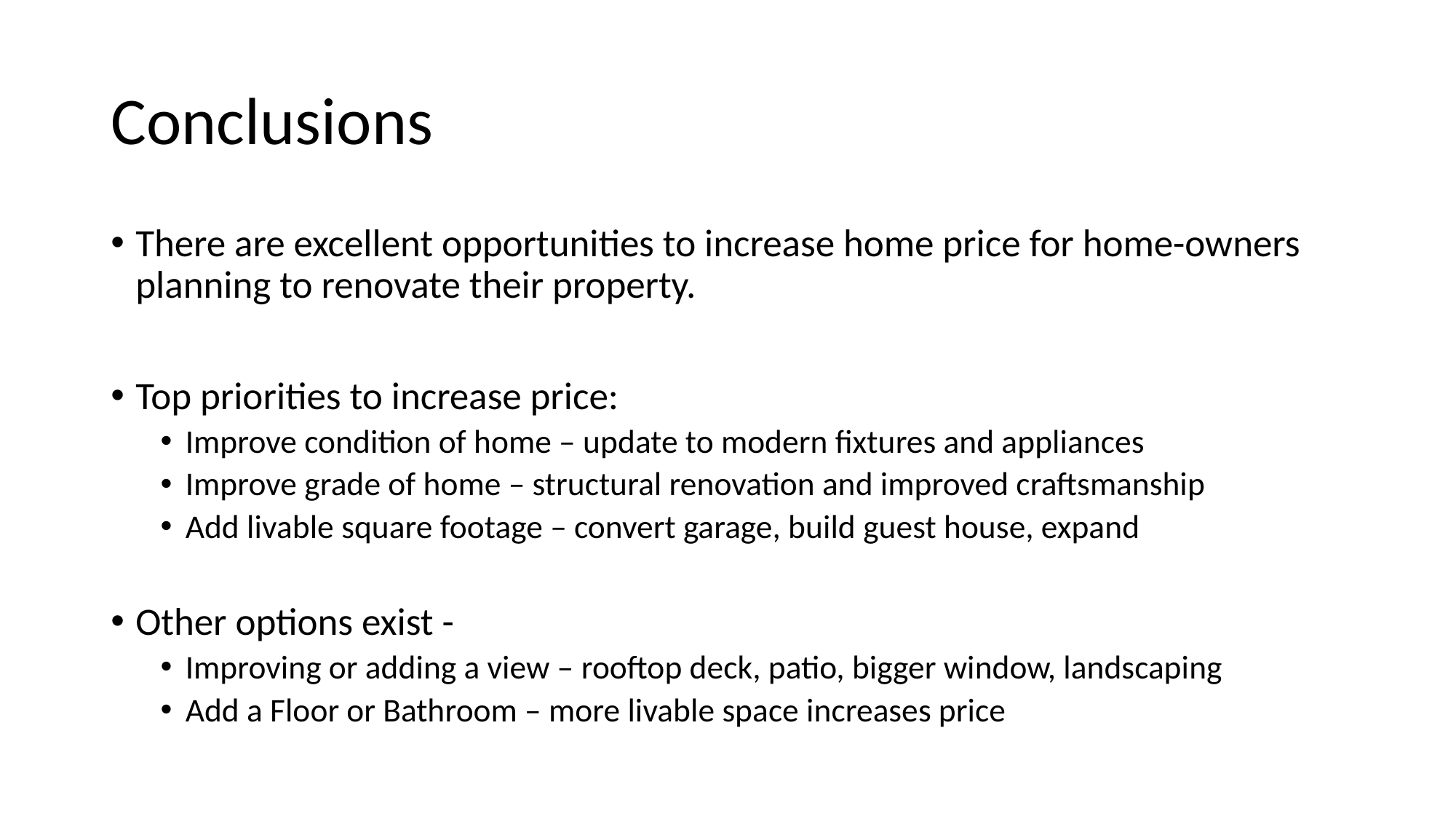

# Conclusions
There are excellent opportunities to increase home price for home-owners planning to renovate their property.

Top priorities to increase price:
Improve condition of home – update to modern fixtures and appliances
Improve grade of home – structural renovation and improved craftsmanship
Add livable square footage – convert garage, build guest house, expand

Other options exist -
Improving or adding a view – rooftop deck, patio, bigger window, landscaping
Add a Floor or Bathroom – more livable space increases price